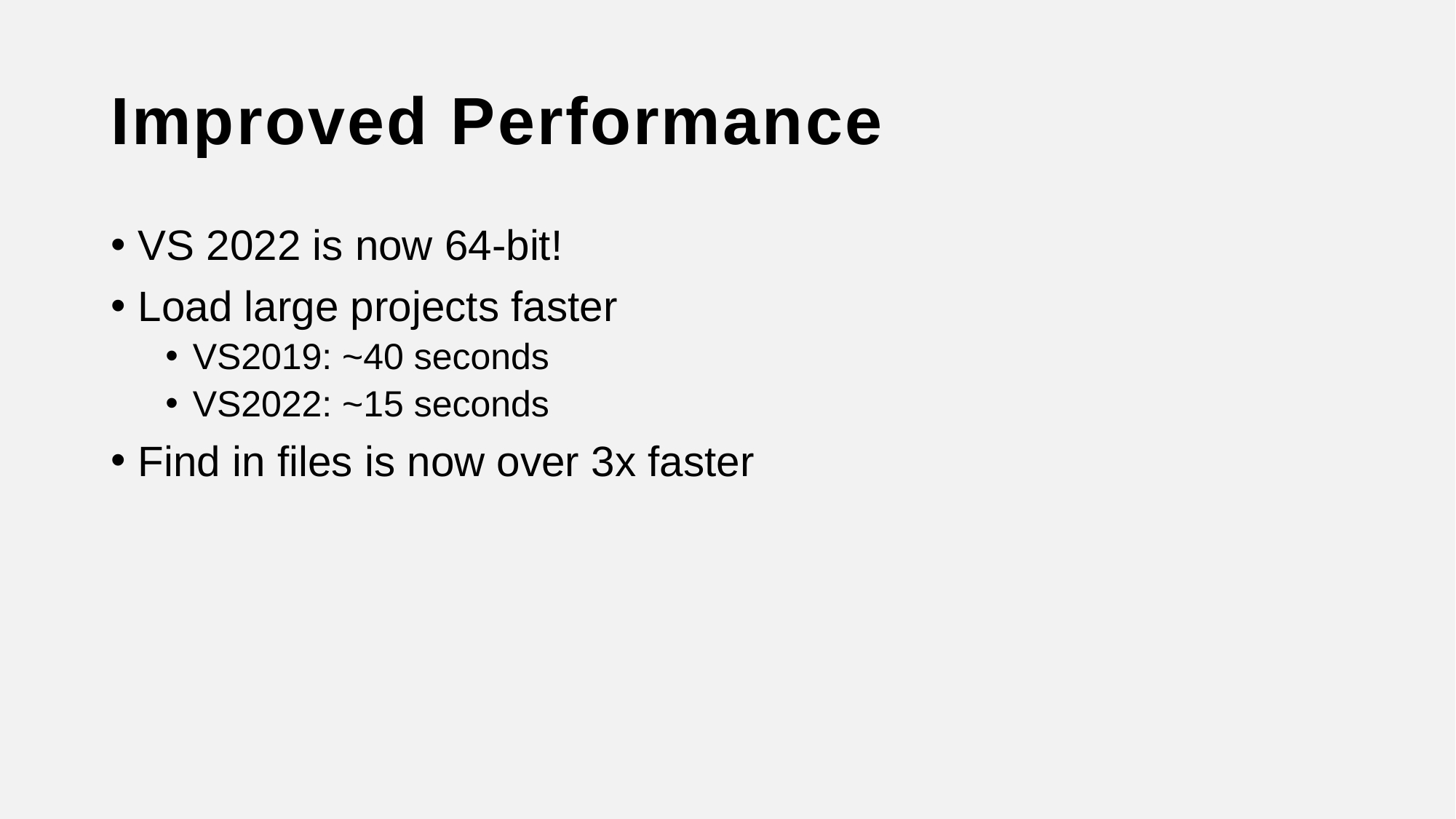

# Improved Performance
VS 2022 is now 64-bit!
Load large projects faster
VS2019: ~40 seconds
VS2022: ~15 seconds
Find in files is now over 3x faster